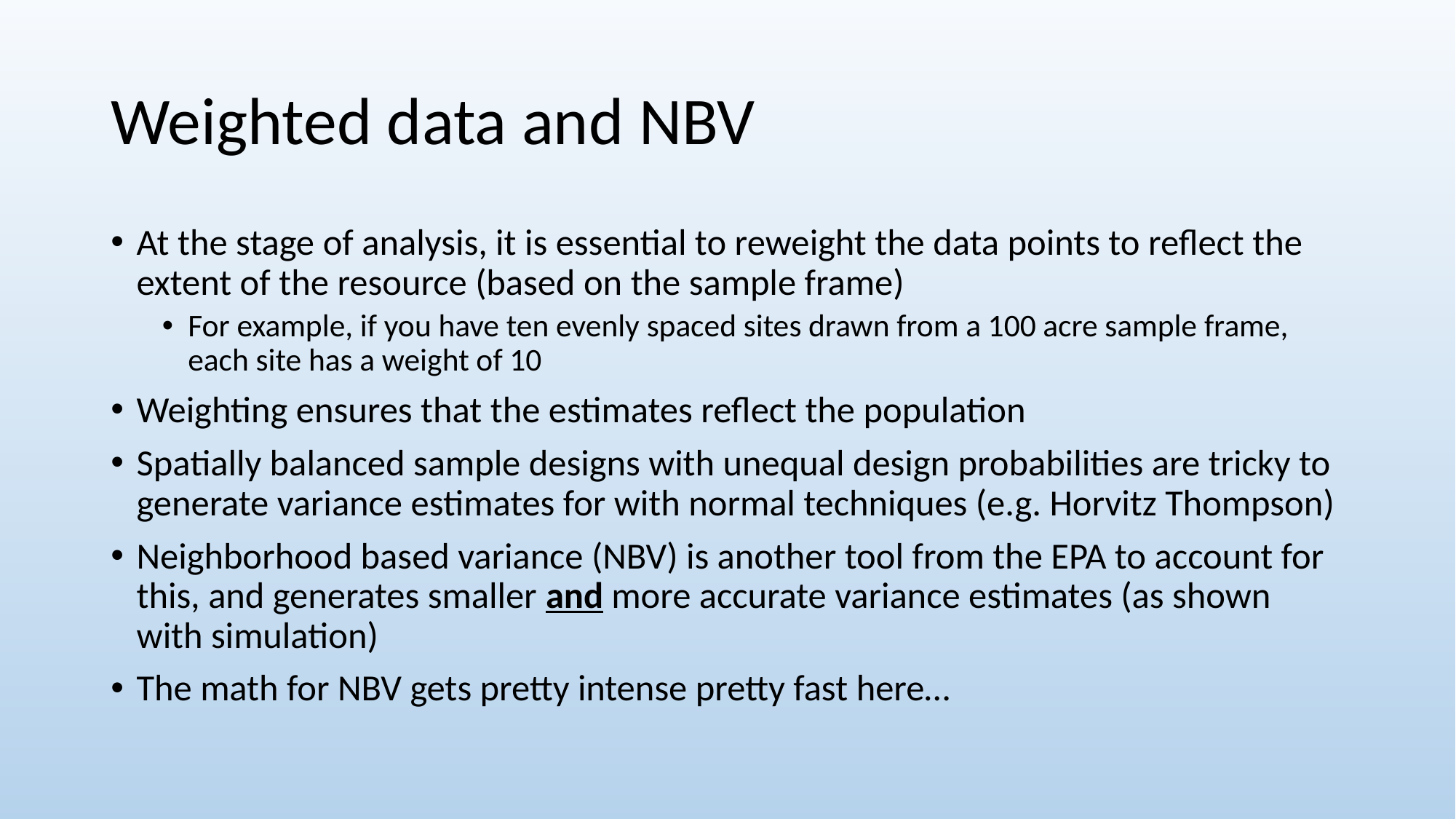

# Weighted data and NBV
At the stage of analysis, it is essential to reweight the data points to reflect the extent of the resource (based on the sample frame)
For example, if you have ten evenly spaced sites drawn from a 100 acre sample frame, each site has a weight of 10
Weighting ensures that the estimates reflect the population
Spatially balanced sample designs with unequal design probabilities are tricky to generate variance estimates for with normal techniques (e.g. Horvitz Thompson)
Neighborhood based variance (NBV) is another tool from the EPA to account for this, and generates smaller and more accurate variance estimates (as shown with simulation)
The math for NBV gets pretty intense pretty fast here…